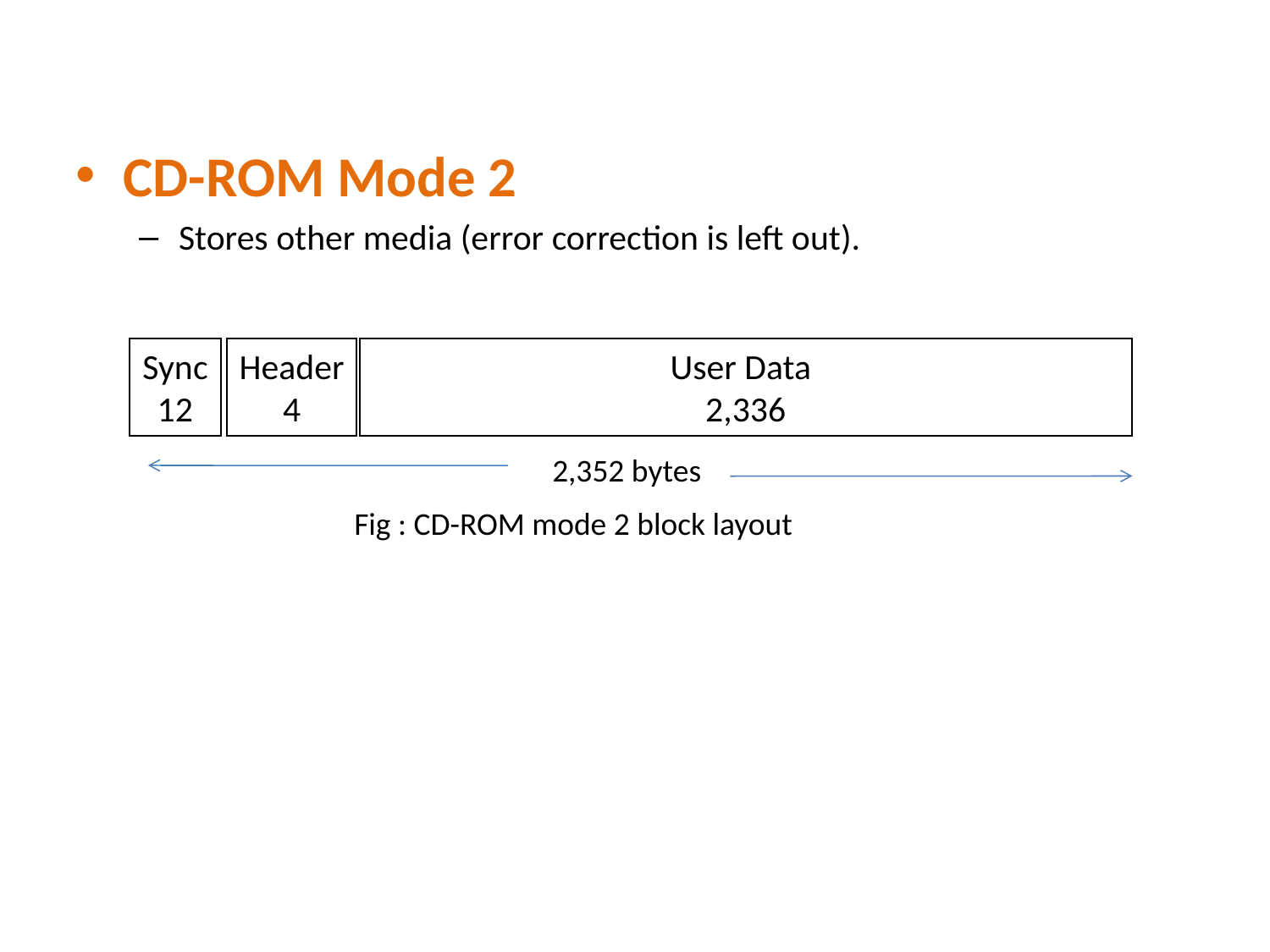

CD-ROM Mode 2
Stores other media (error correction is left out).

Sync
12
Header
4
          	 User Data
2,336
2,352 bytes
Fig : CD-ROM mode 2 block layout